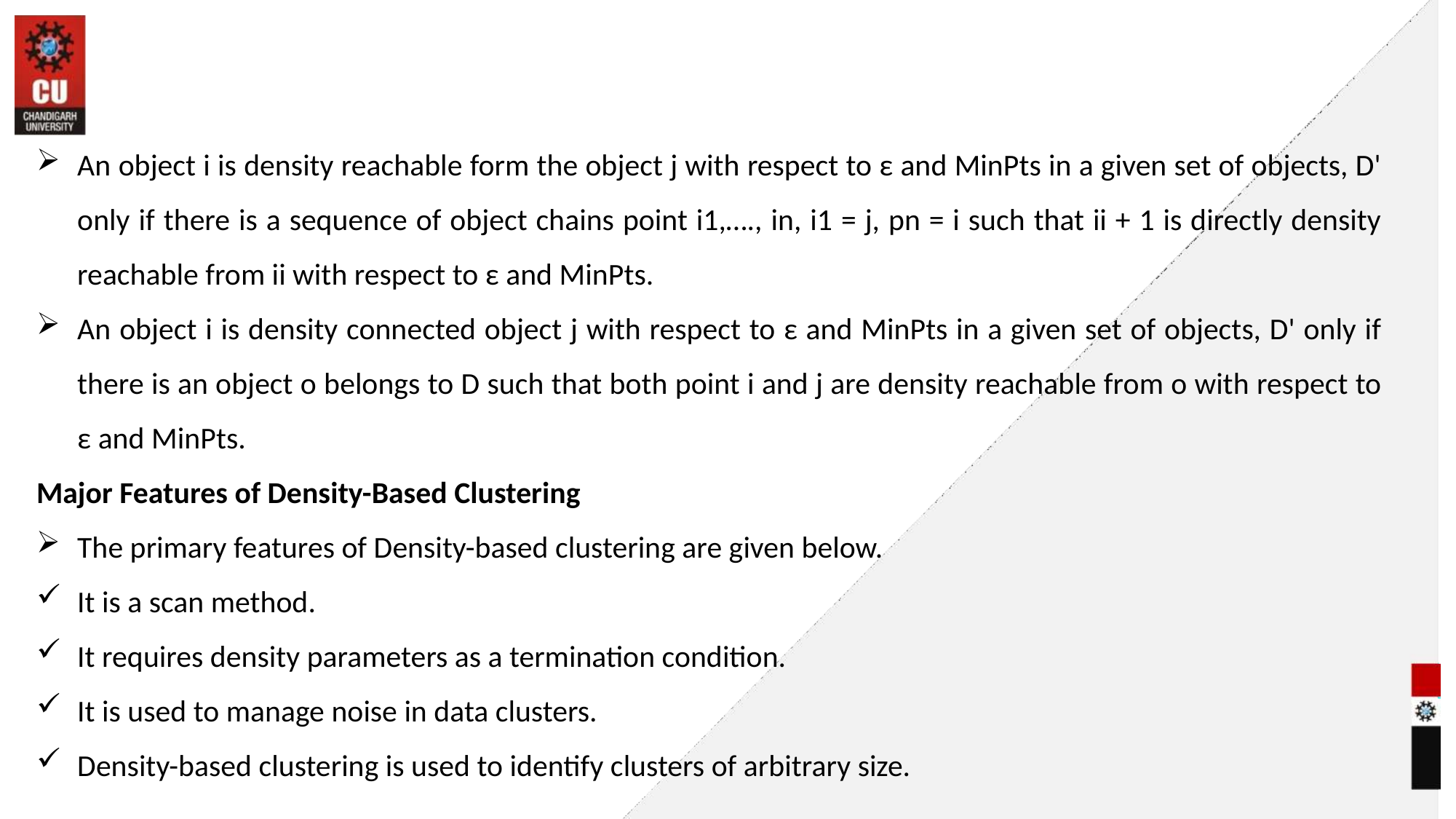

#
An object i is density reachable form the object j with respect to ε and MinPts in a given set of objects, D' only if there is a sequence of object chains point i1,…., in, i1 = j, pn = i such that ii + 1 is directly density reachable from ii with respect to ε and MinPts.
An object i is density connected object j with respect to ε and MinPts in a given set of objects, D' only if there is an object o belongs to D such that both point i and j are density reachable from o with respect to ε and MinPts.
Major Features of Density-Based Clustering
The primary features of Density-based clustering are given below.
It is a scan method.
It requires density parameters as a termination condition.
It is used to manage noise in data clusters.
Density-based clustering is used to identify clusters of arbitrary size.